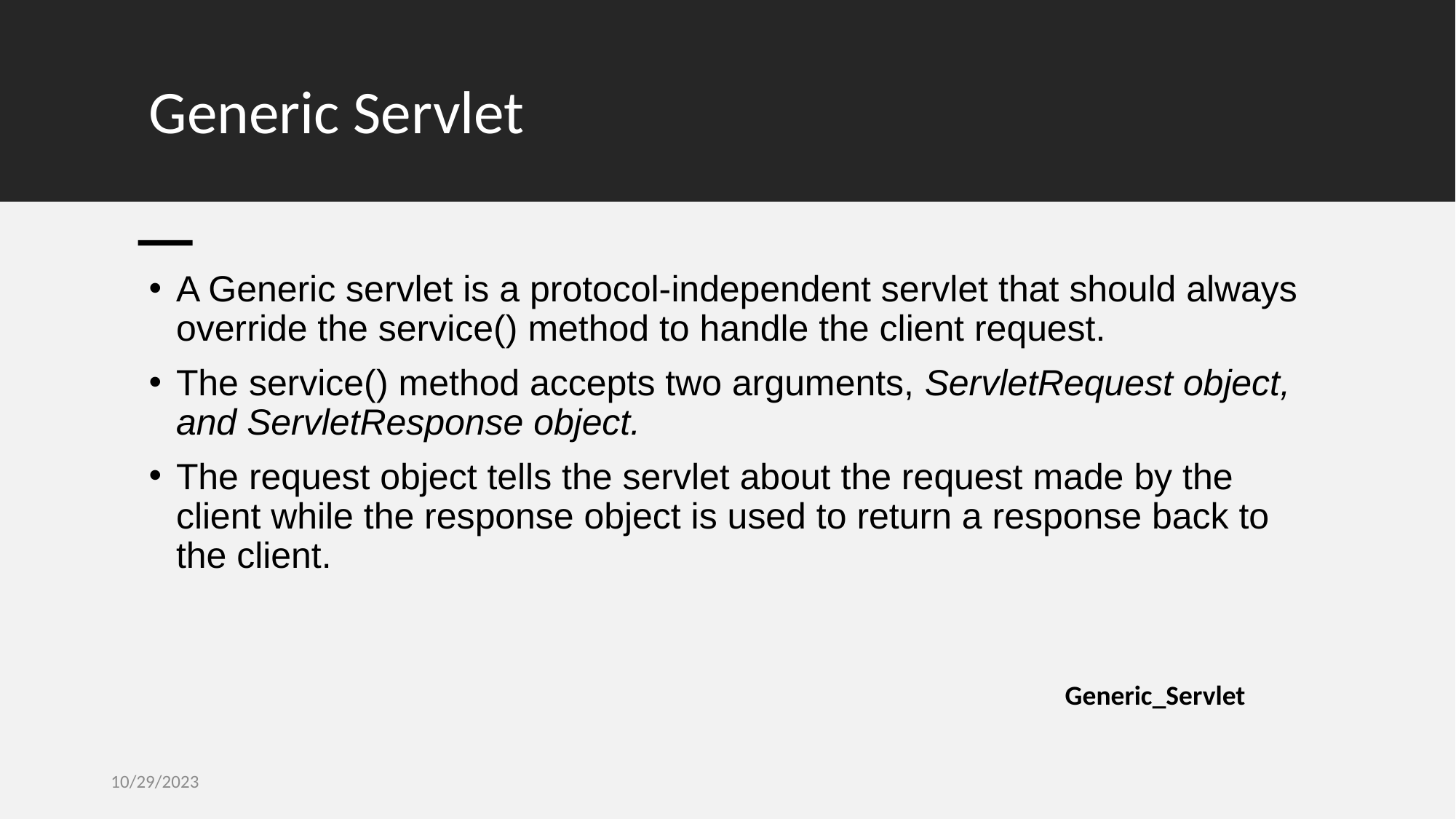

# Generic Servlet

A Generic servlet is a protocol-independent servlet that should always override the service() method to handle the client request.
The service() method accepts two arguments, ServletRequest object, and ServletResponse object.
The request object tells the servlet about the request made by the client while the response object is used to return a response back to the client.
Generic_Servlet
10/29/2023
15